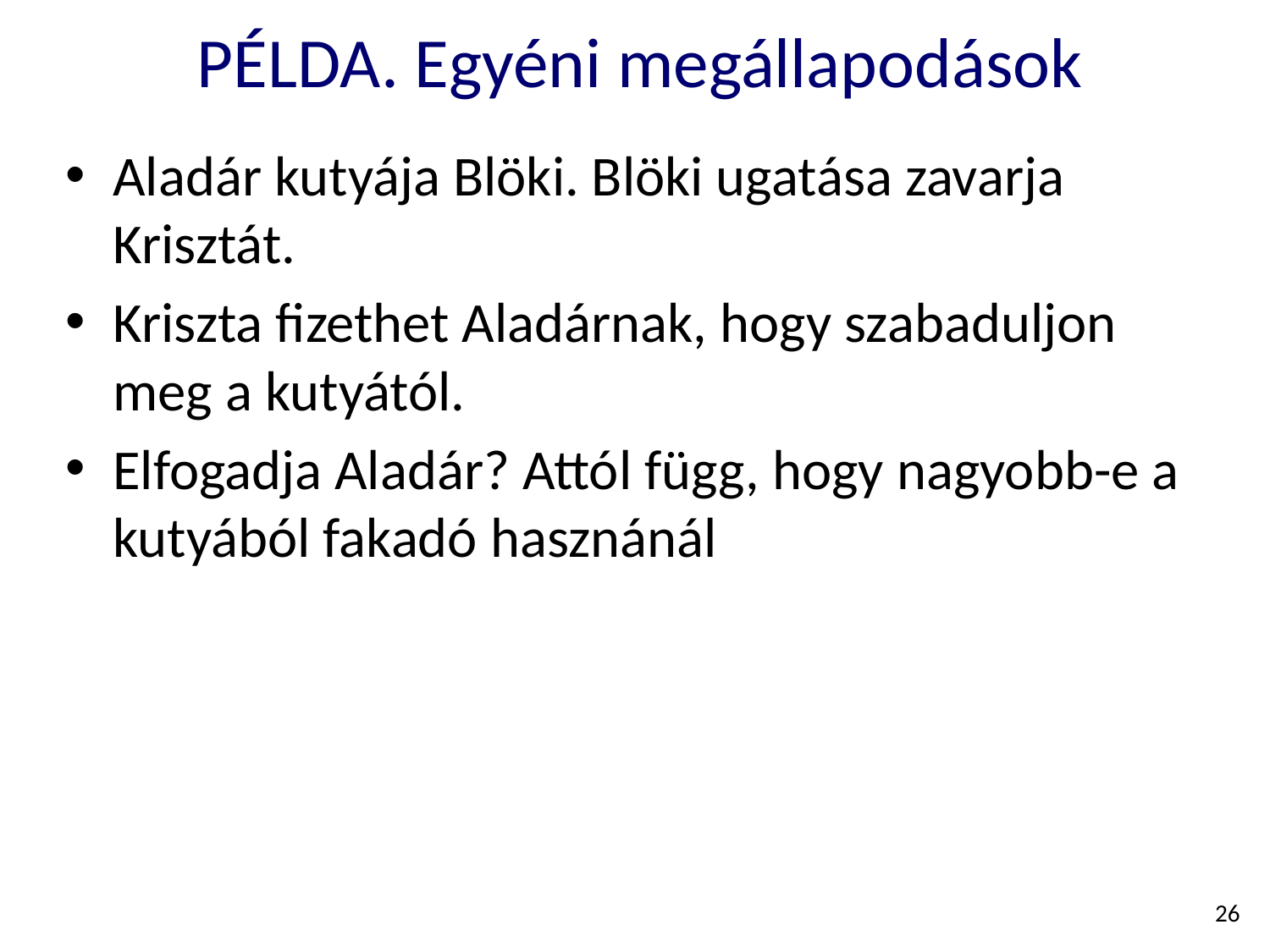

# PÉLDA. Egyéni megállapodások
Aladár kutyája Blöki. Blöki ugatása zavarja Krisztát.
Kriszta fizethet Aladárnak, hogy szabaduljon meg a kutyától.
Elfogadja Aladár? Attól függ, hogy nagyobb-e a kutyából fakadó hasznánál
26